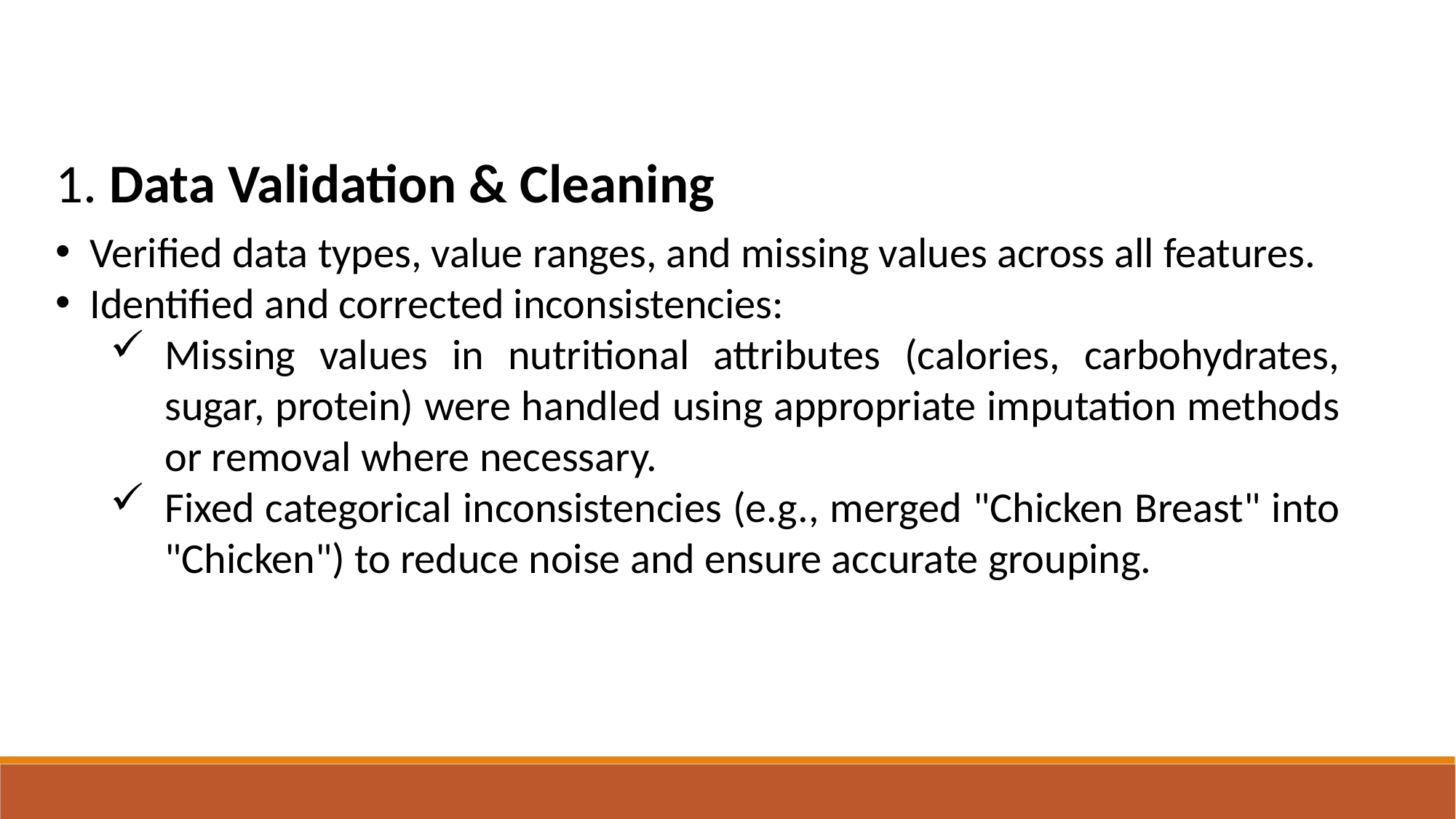

1. Data Validation & Cleaning
Verified data types, value ranges, and missing values across all features.
Identified and corrected inconsistencies:
Missing values in nutritional attributes (calories, carbohydrates, sugar, protein) were handled using appropriate imputation methods or removal where necessary.
Fixed categorical inconsistencies (e.g., merged "Chicken Breast" into "Chicken") to reduce noise and ensure accurate grouping.